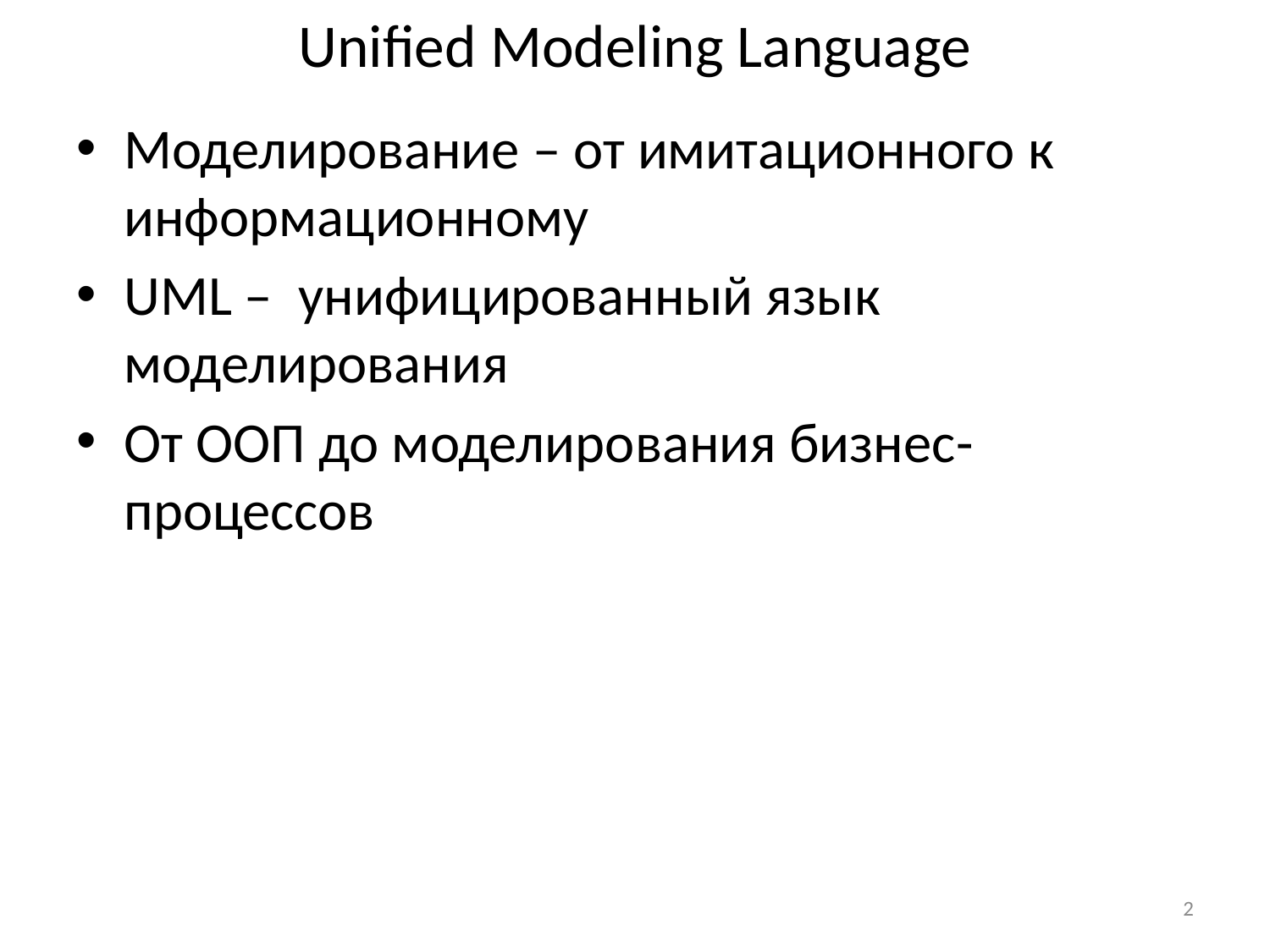

# Unified Modeling Language
Моделирование – от имитационного к информационному
UML –  унифицированный язык моделирования
От ООП до моделирования бизнес-процессов
2